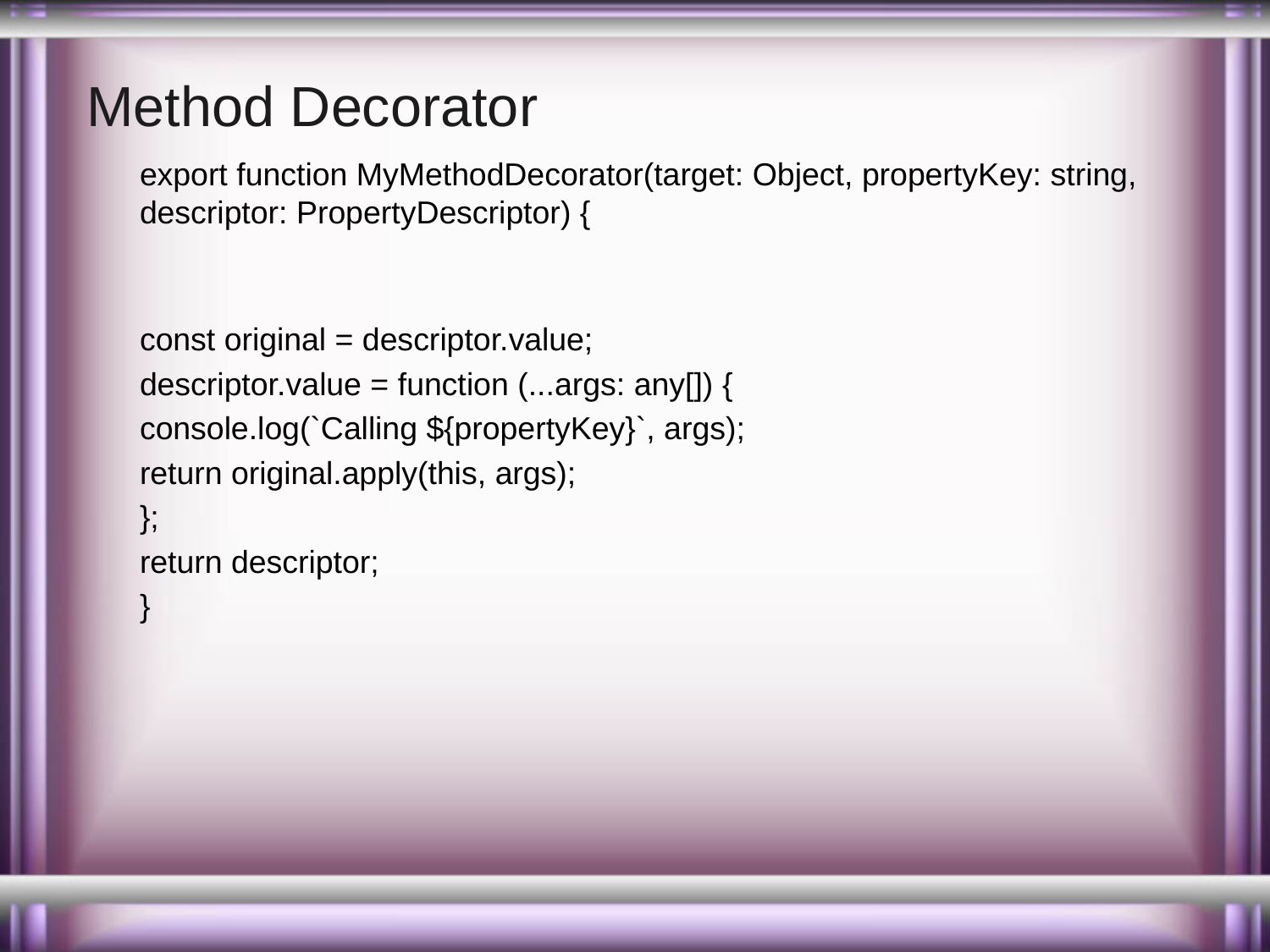

# Method Decorator
export function MyMethodDecorator(target: Object, propertyKey: string, descriptor: PropertyDescriptor) {

const original = descriptor.value;
descriptor.value = function (...args: any[]) {
console.log(`Calling ${propertyKey}`, args);
return original.apply(this, args);
};
return descriptor;
}